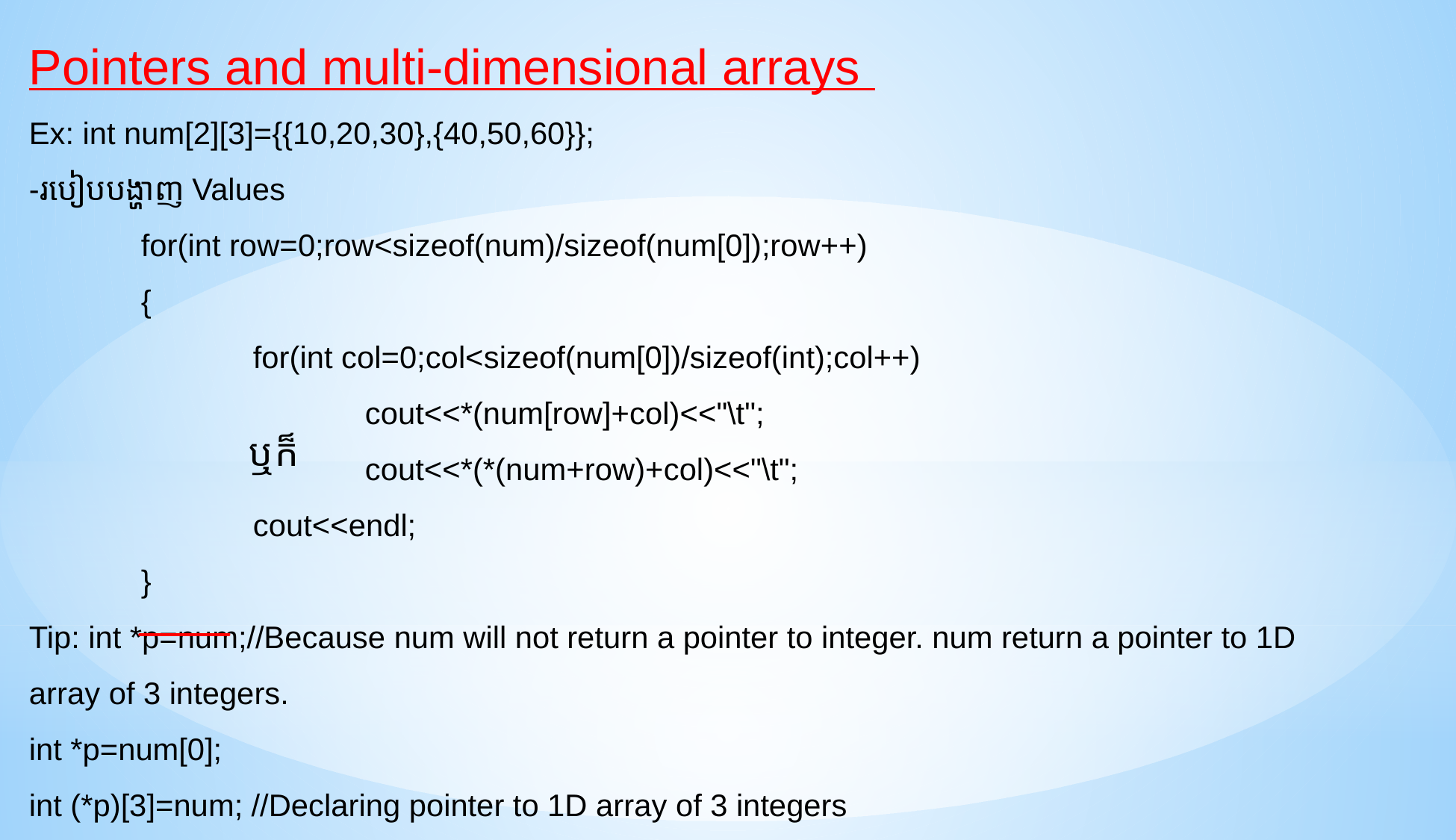

Pointers and multi-dimensional arrays
Ex: int num[2][3]={{10,20,30},{40,50,60}};
-របៀបបង្ហាញ Values
	for(int row=0;row<sizeof(num)/sizeof(num[0]);row++)
	{
		for(int col=0;col<sizeof(num[0])/sizeof(int);col++)
			cout<<*(num[row]+col)<<"\t";
			cout<<*(*(num+row)+col)<<"\t";
		cout<<endl;
	}
Tip: int *p=num;//Because num will not return a pointer to integer. num return a pointer to 1D array of 3 integers.
int *p=num[0];
int (*p)[3]=num; //Declaring pointer to 1D array of 3 integers
ឬក៏